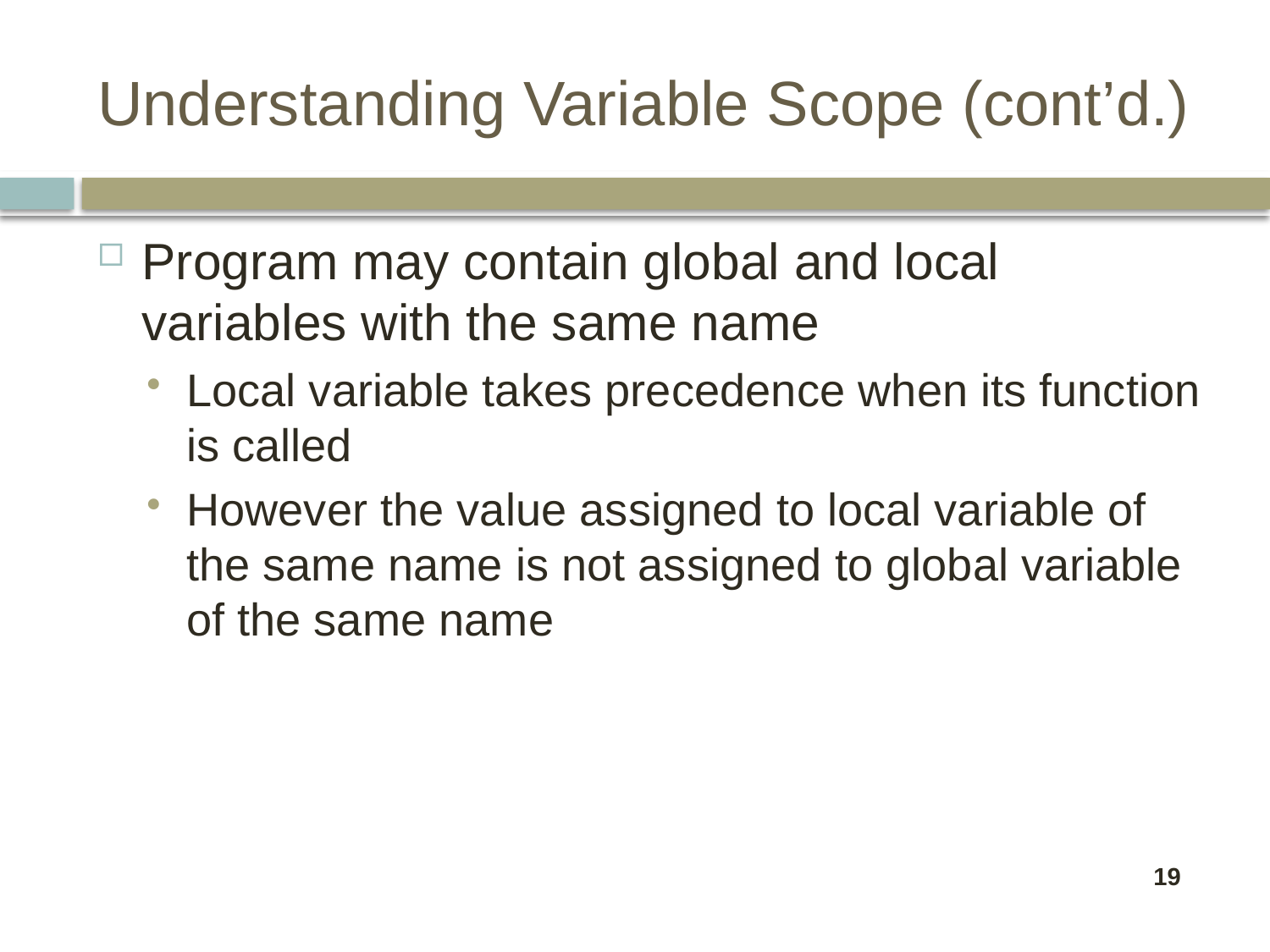

# Understanding Variable Scope (cont’d.)
Program may contain global and local variables with the same name
Local variable takes precedence when its function is called
However the value assigned to local variable of the same name is not assigned to global variable of the same name
19